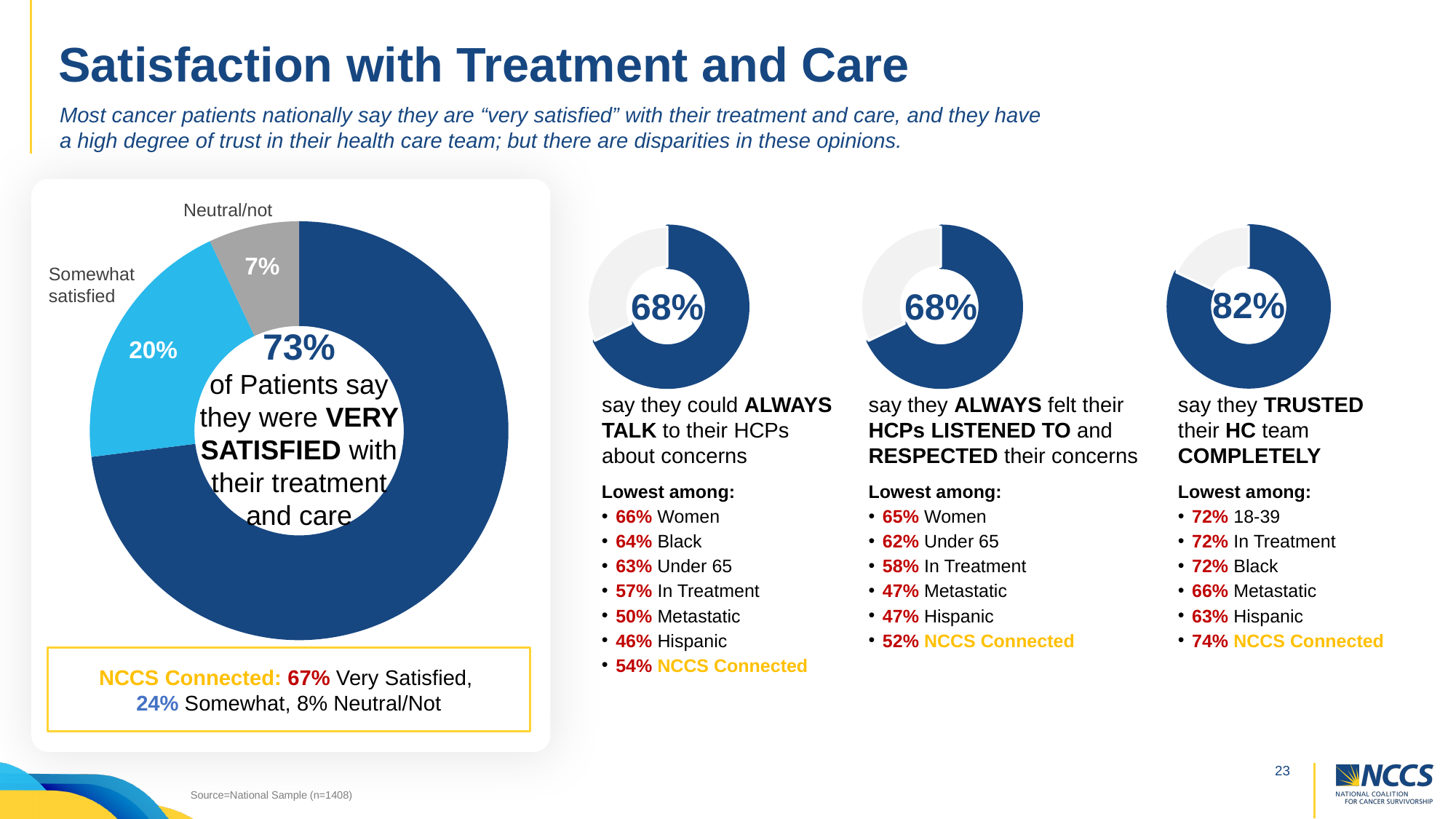

# Satisfaction with Treatment and Care
Most cancer patients nationally say they are “very satisfied” with their treatment and care, and they have a high degree of trust in their health care team; but there are disparities in these opinions.

Neutral/not

### Chart

| Category | Sales |
|---|---|
| very | 0.73 |
| somewhat | 0.2 |
| neutral.not | 0.07 |

### Chart

| Category | Sales |
|---|---|
| say they TRUSTED | 82.0 |

### Chart

| Category | Column1 |
|---|---|
| say they could ALWAYS TALK to their HCPs about concerns | 68.0 |

### Chart

| Category | Sales |
|---|---|
| say they ALWAYS felt their HCPs LISTENED TO and RESPECTED their concerns | 68.0 |
7%
Somewhat satisfied
82%
68%
68%
73%
of Patients say they were VERY SATISFIED with their treatment and care
20%
say they could ALWAYS TALK to their HCPs
about concerns
say they ALWAYS felt their HCPs LISTENED TO and RESPECTED their concerns
say they TRUSTED
their HC team COMPLETELY
Lowest among:
66% Women
64% Black
63% Under 65
57% In Treatment
50% Metastatic
46% Hispanic
54% NCCS Connected

Lowest among:
65% Women
62% Under 65
58% In Treatment
47% Metastatic
47% Hispanic
52% NCCS Connected

Lowest among:
72% 18-39
72% In Treatment
72% Black
66% Metastatic
63% Hispanic
74% NCCS Connected

NCCS Connected: 67% Very Satisfied,
24% Somewhat, 8% Neutral/Not
Source=National Sample (n=1408)